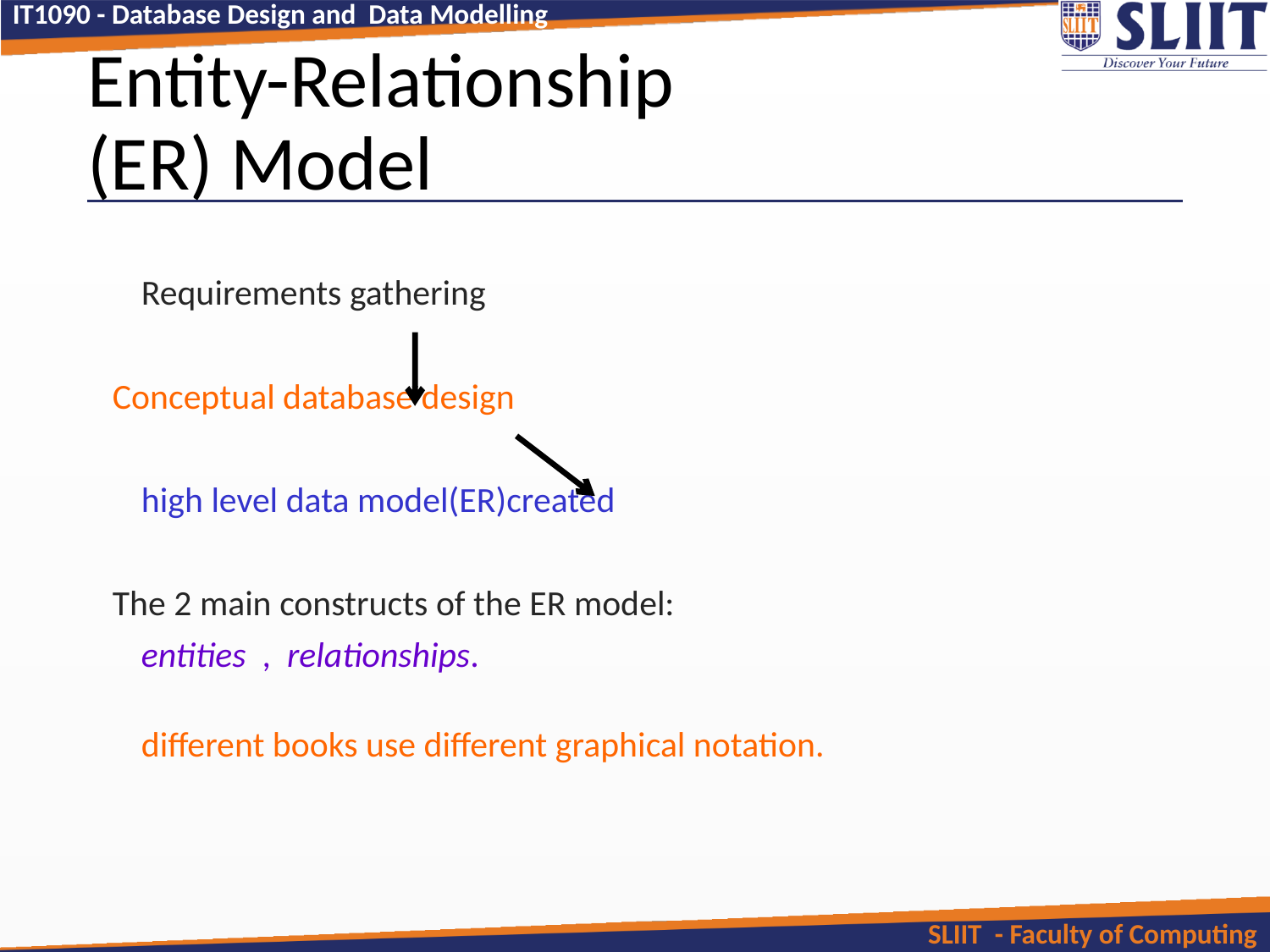

# Entity-Relationship (ER) Model
	Requirements gathering

Conceptual database design

			high level data model(ER)created

The 2 main constructs of the ER model:
		entities  ,  relationships.
different books use different graphical notation.